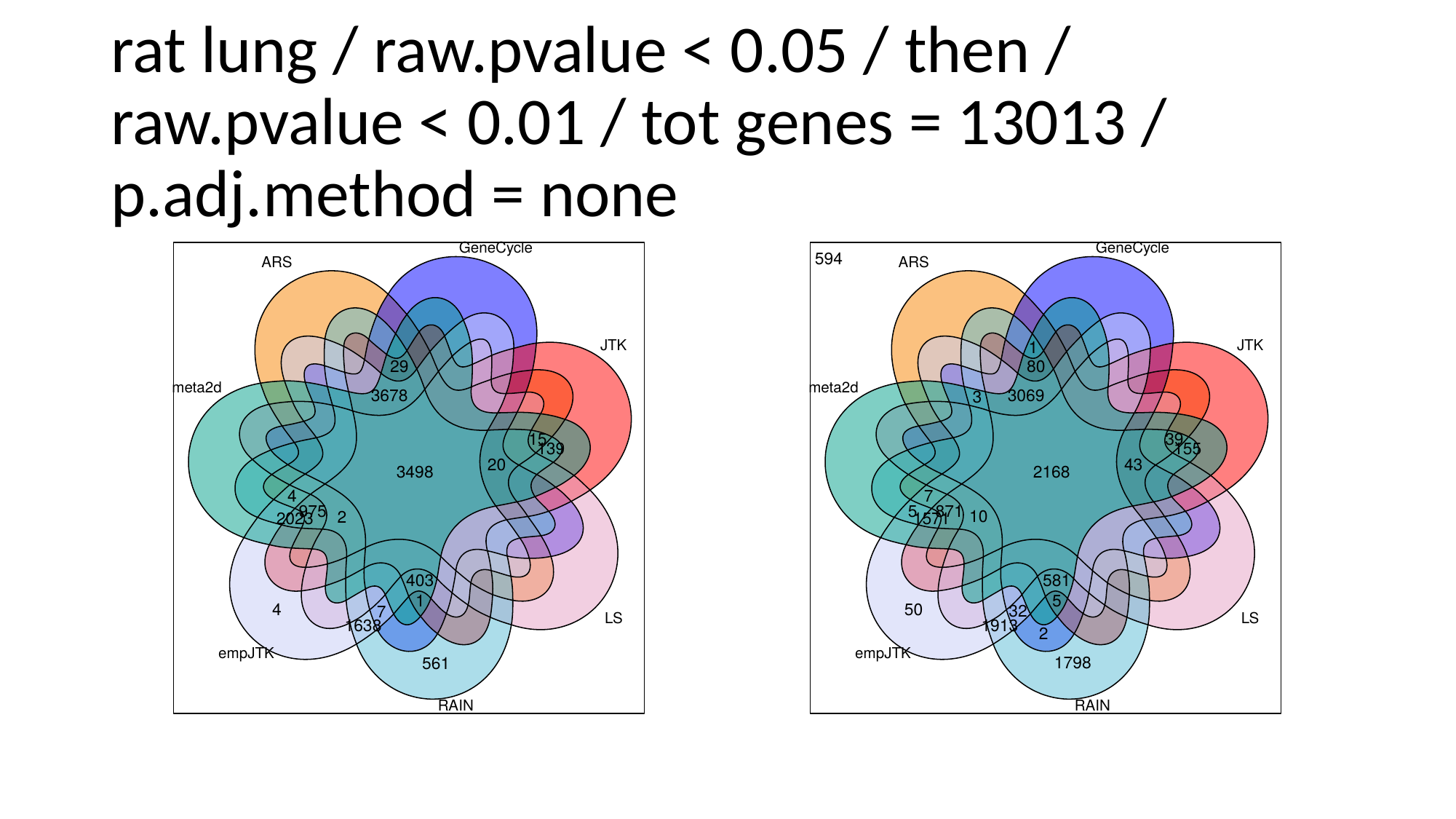

# rat lung / raw.pvalue < 0.05 / then / raw.pvalue < 0.01 / tot genes = 13013 / p.adj.method = none
GeneCycle

ARS

JTK
29
meta2d
3678
15
139
20
3498
4
975
2
2023
403
1
4
7
LS
1638
empJTK
561
RAIN
GeneCycle

594

ARS

JTK
1
80
meta2d
3069
3
39
155
43
2168
7
871
5
10
1571
581
5
50
32
LS
1913
2
empJTK
1798
RAIN